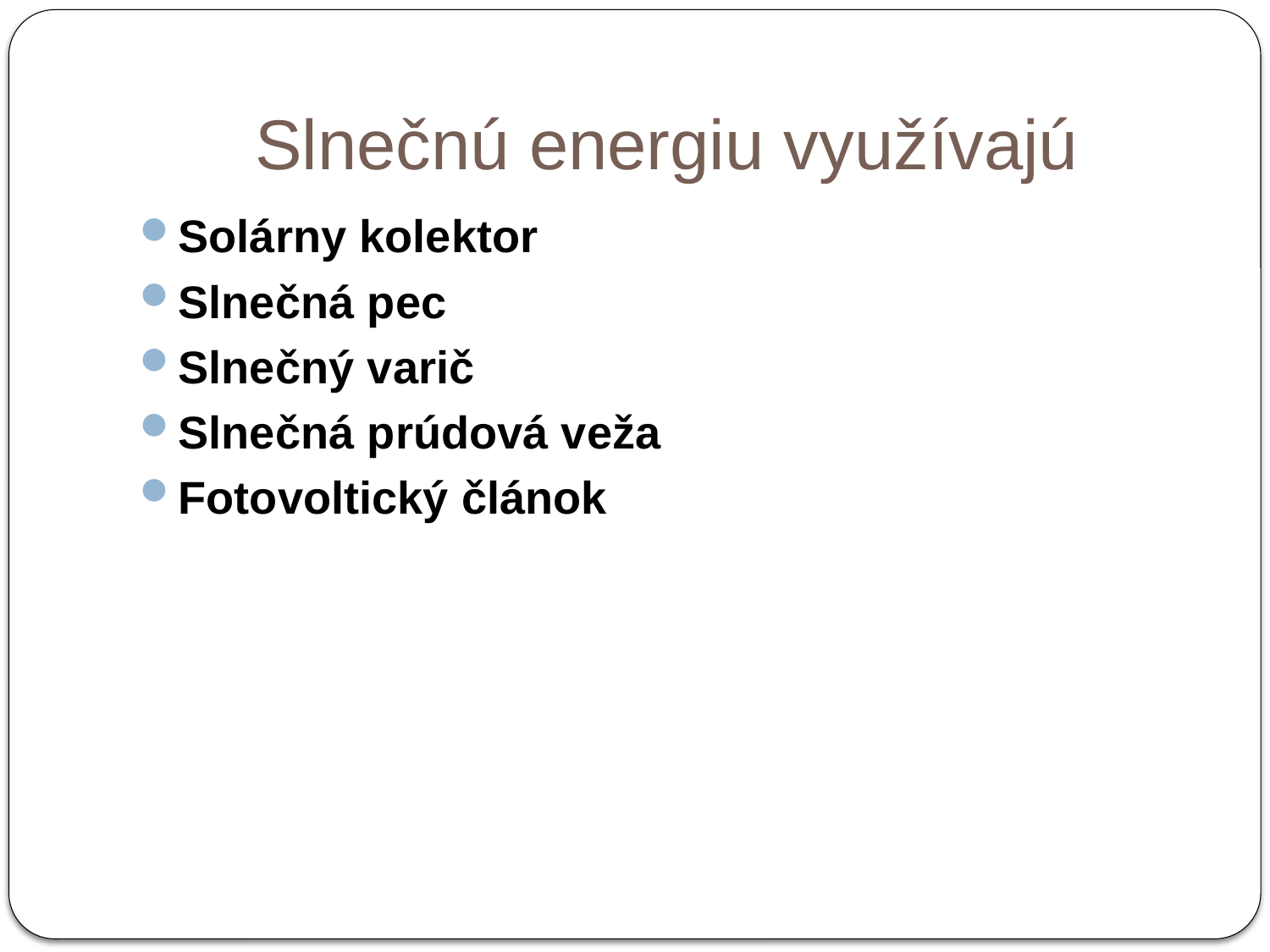

# Slnečnú energiu využívajú
Solárny kolektor
Slnečná pec
Slnečný varič
Slnečná prúdová veža
Fotovoltický článok